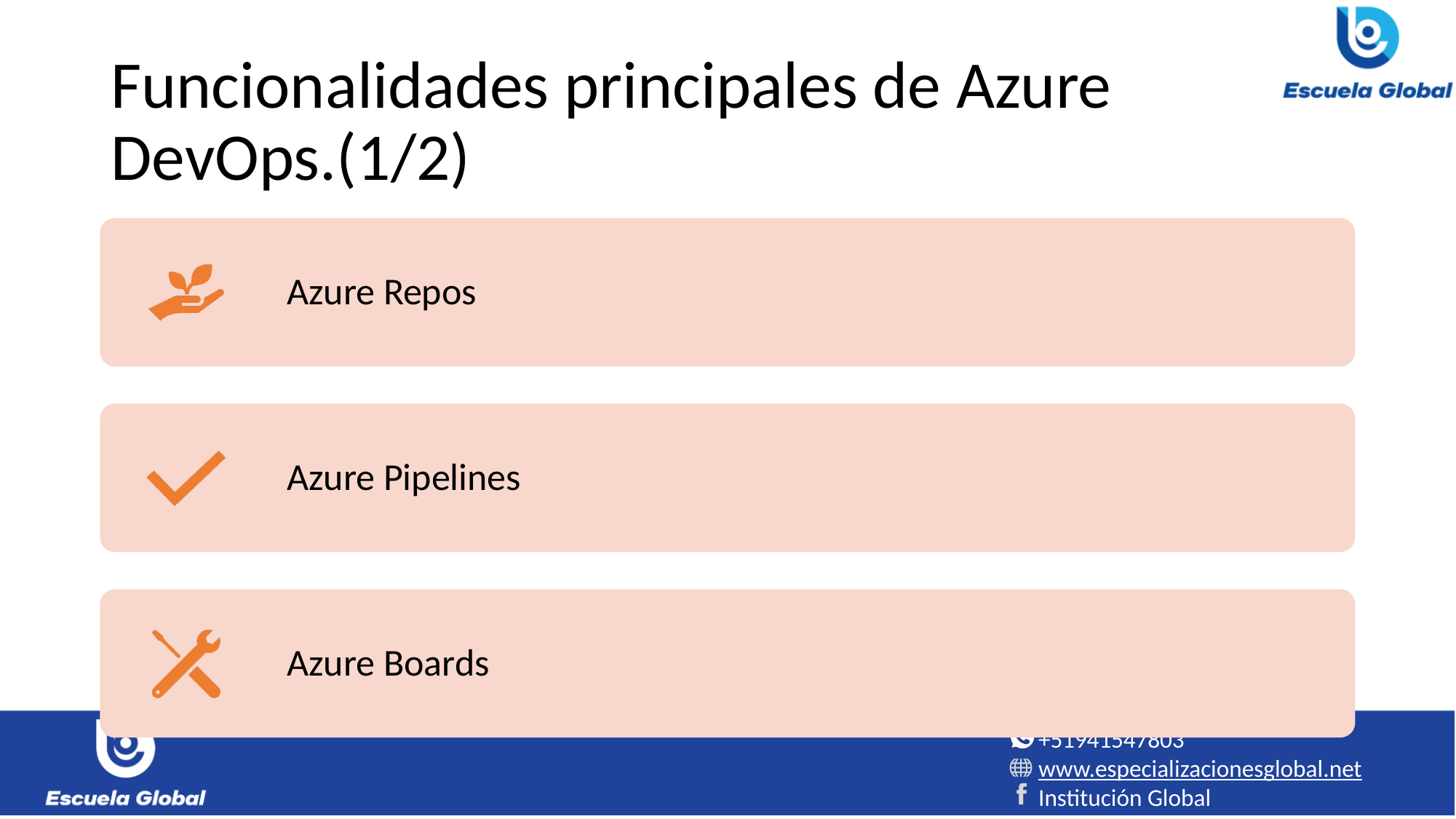

# Funcionalidades principales de Azure DevOps.(1/2)
Azure Repos
Azure Pipelines
Azure Boards